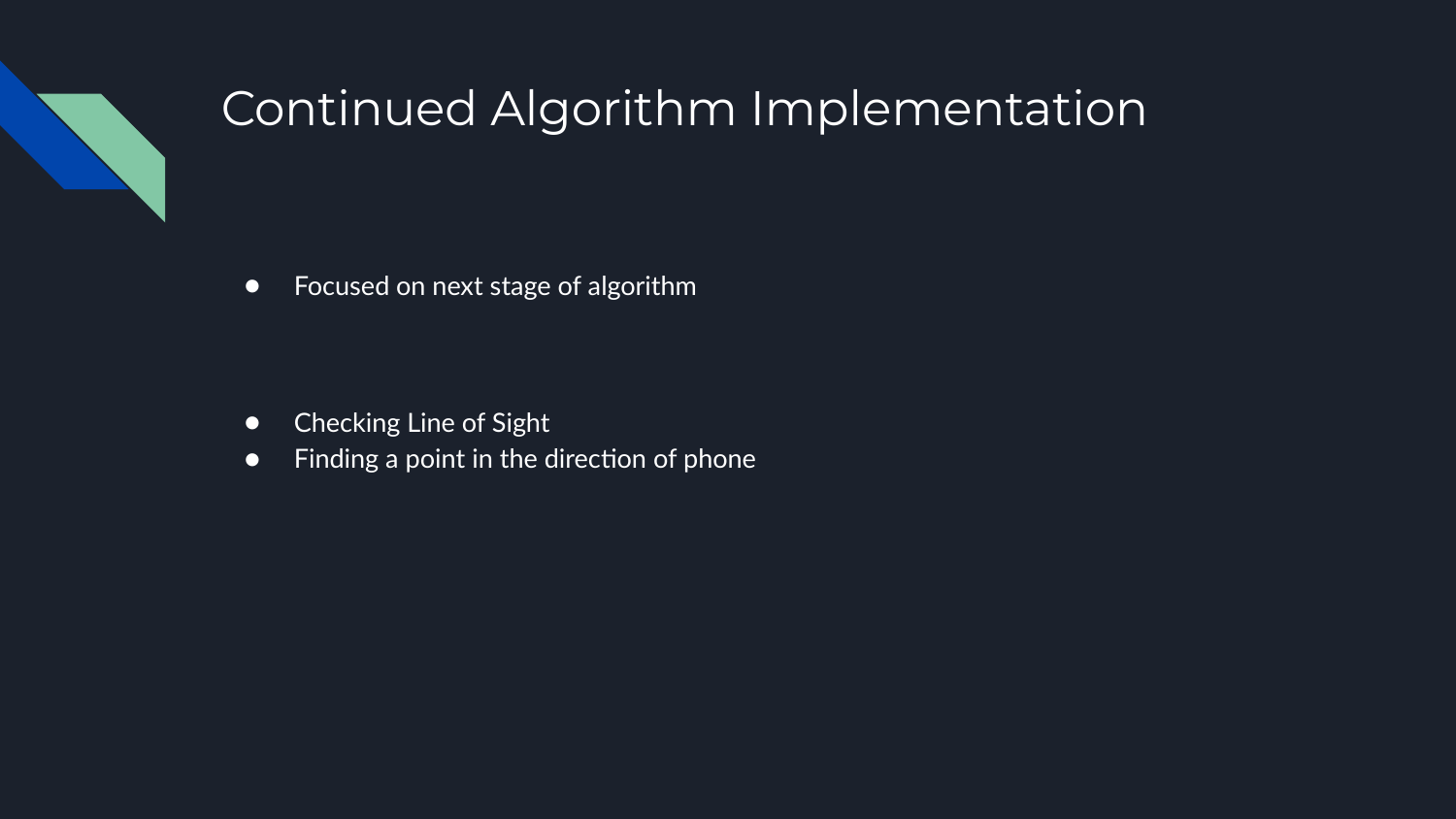

# Continued Algorithm Implementation
Focused on next stage of algorithm

Checking Line of Sight
Finding a point in the direction of phone